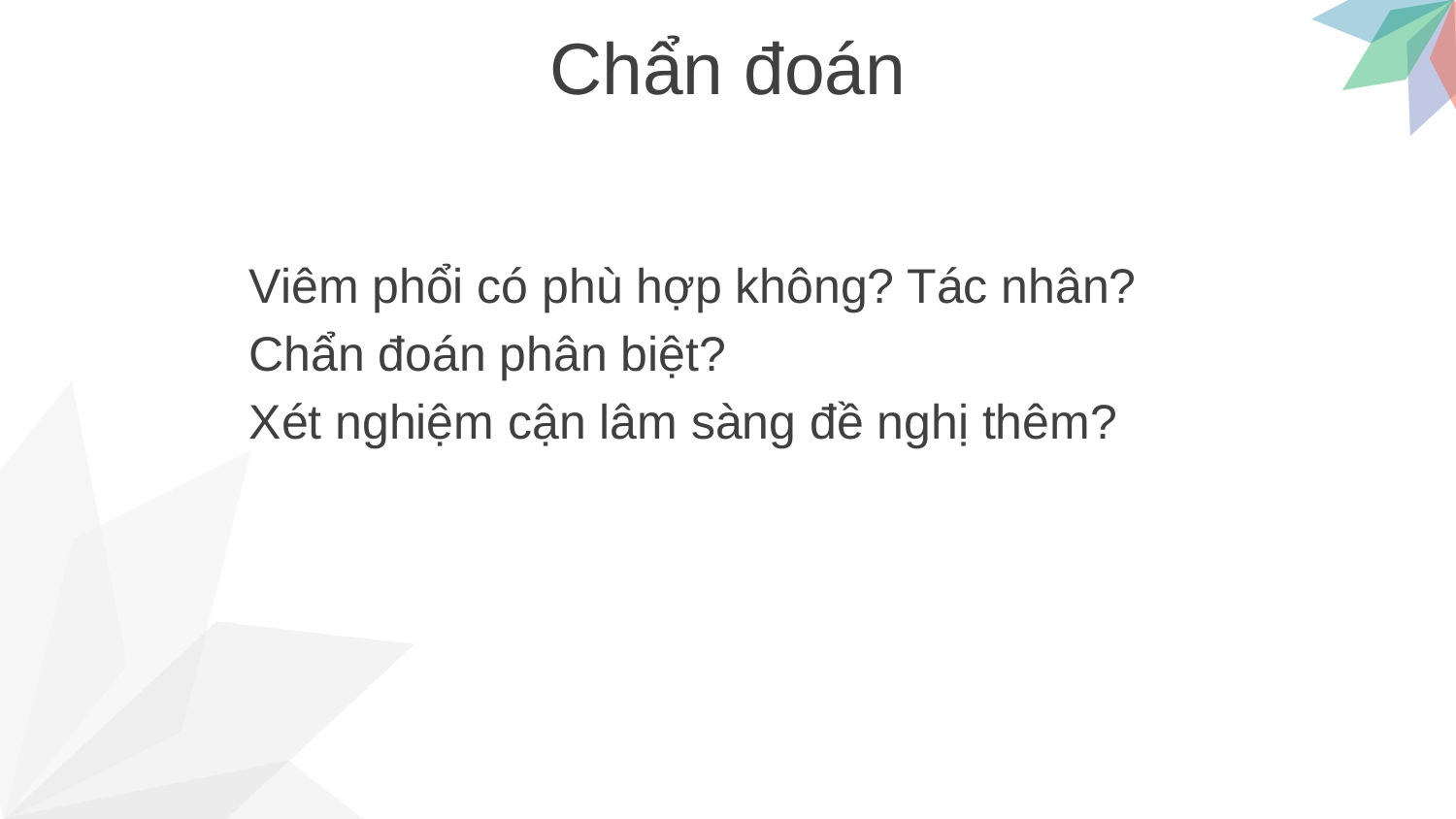

Chẩn đoán
Viêm phổi có phù hợp không? Tác nhân?
Chẩn đoán phân biệt?
Xét nghiệm cận lâm sàng đề nghị thêm?